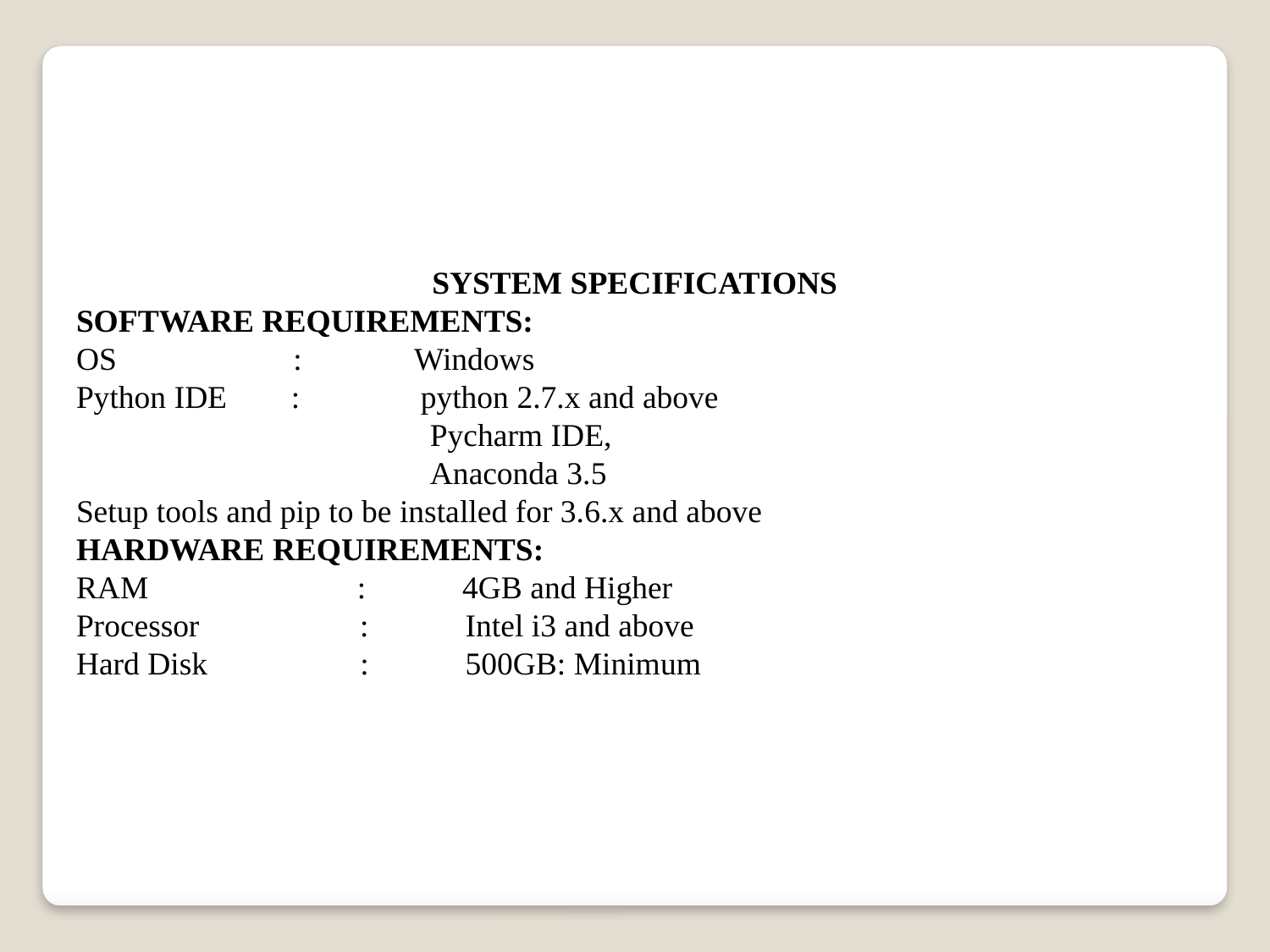

SYSTEM SPECIFICATIONS
SOFTWARE REQUIREMENTS:
OS                      :              Windows
Python IDE        :               python 2.7.x and above
                                            Pycharm IDE,
                                            Anaconda 3.5
Setup tools and pip to be installed for 3.6.x and above
HARDWARE REQUIREMENTS:
RAM                          :            4GB and Higher
Processor                    :            Intel i3 and above
Hard Disk                   :            500GB: Minimum